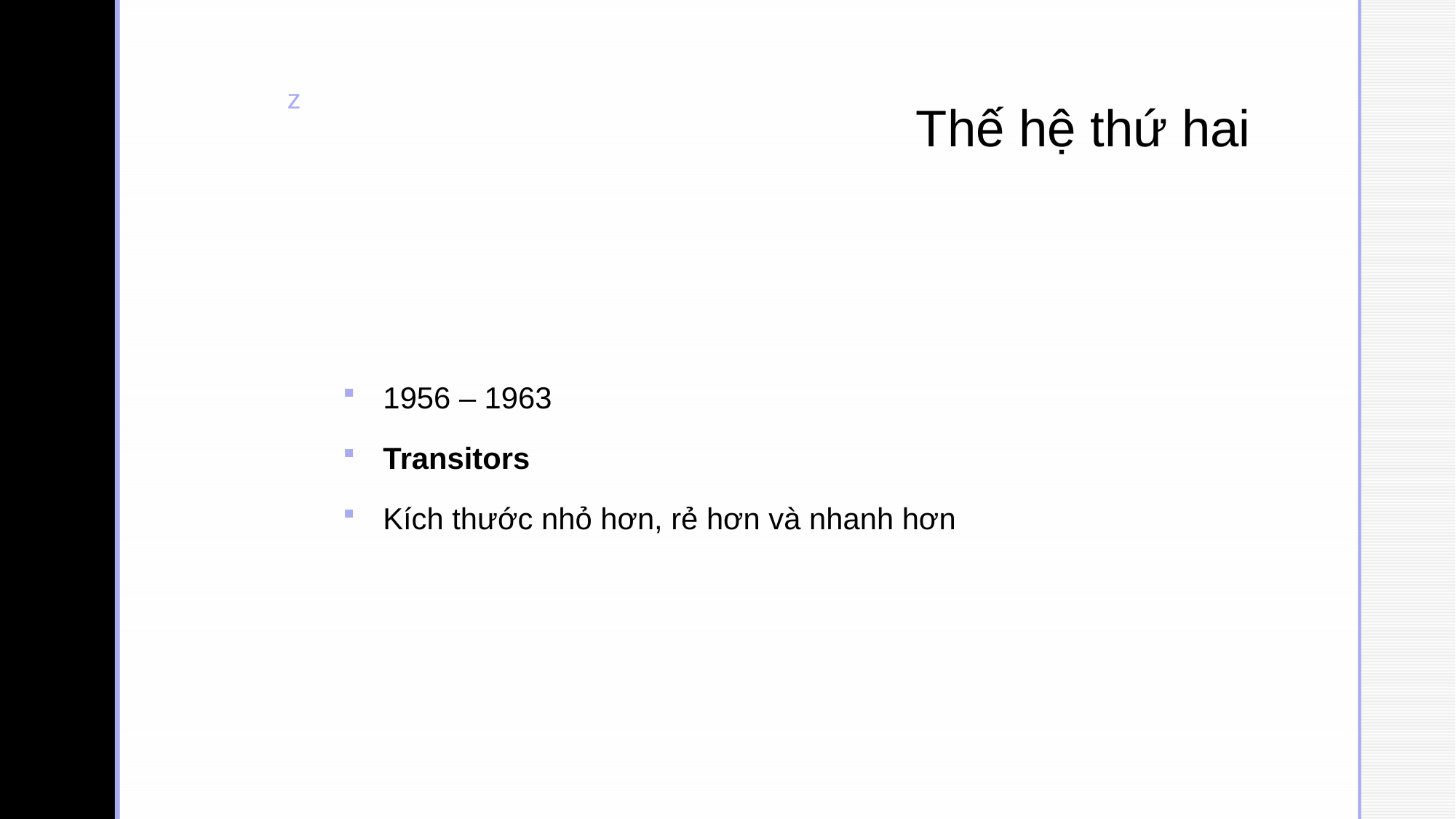

# Thế hệ thứ hai
1956 – 1963
Transitors
Kích thước nhỏ hơn, rẻ hơn và nhanh hơn